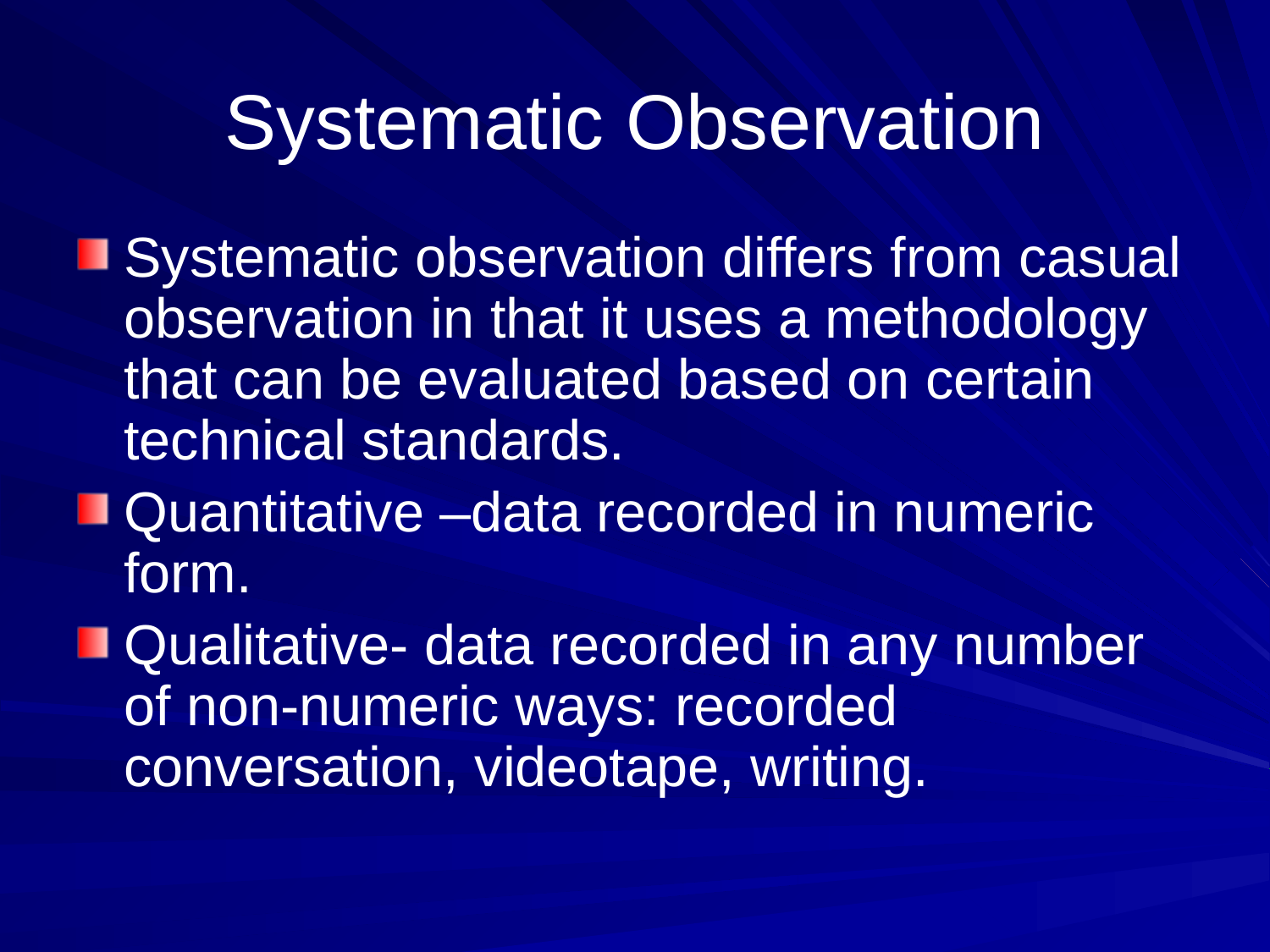

# Systematic Observation
Systematic observation differs from casual observation in that it uses a methodology that can be evaluated based on certain technical standards.
Quantitative –data recorded in numeric form.
Qualitative- data recorded in any number of non-numeric ways: recorded conversation, videotape, writing.